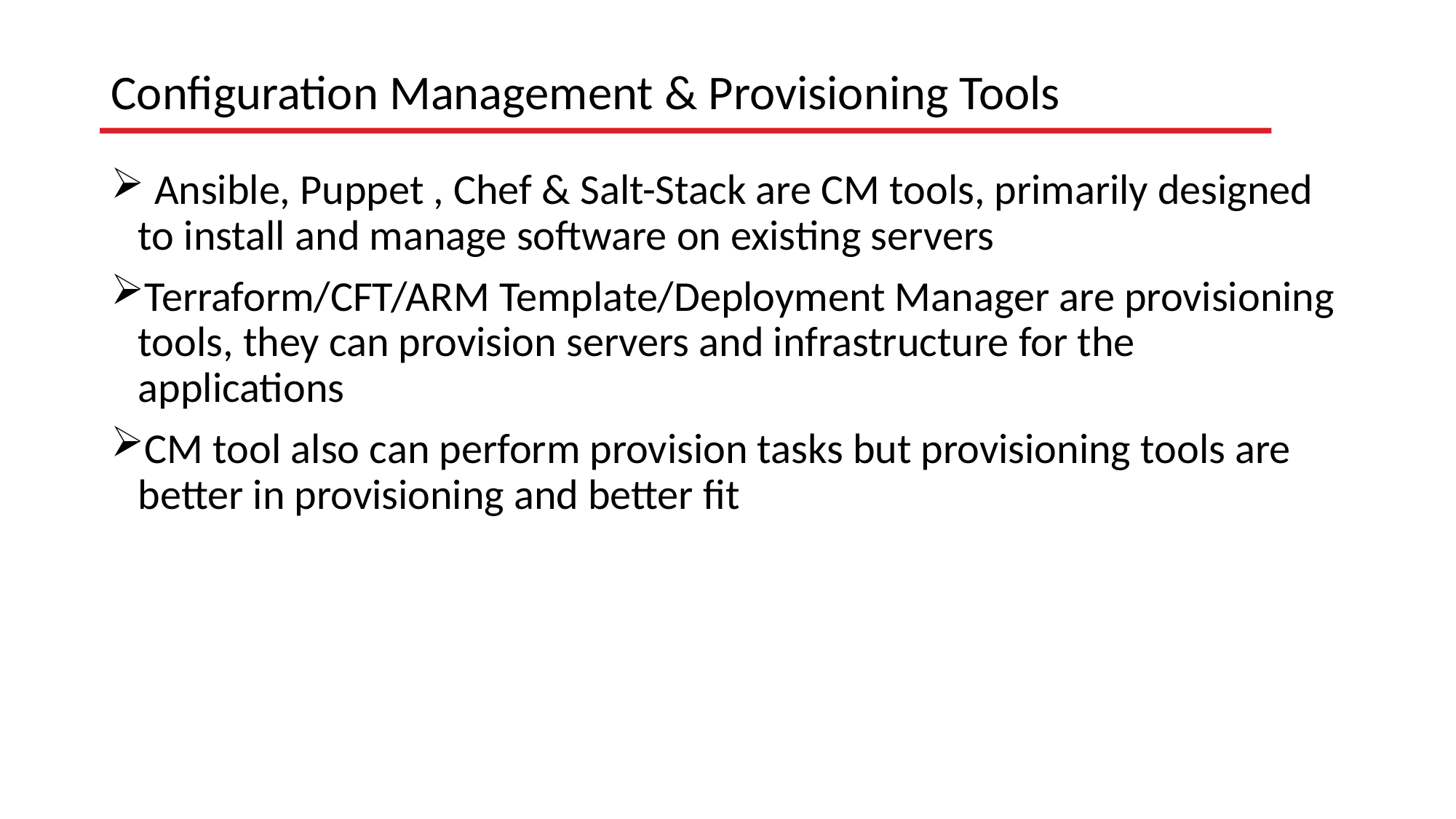

# Configuration Management & Provisioning Tools

 Ansible, Puppet , Chef & Salt-Stack are CM tools, primarily designed to install and manage software on existing servers
Terraform/CFT/ARM Template/Deployment Manager are provisioning tools, they can provision servers and infrastructure for the applications
CM tool also can perform provision tasks but provisioning tools are better in provisioning and better fit